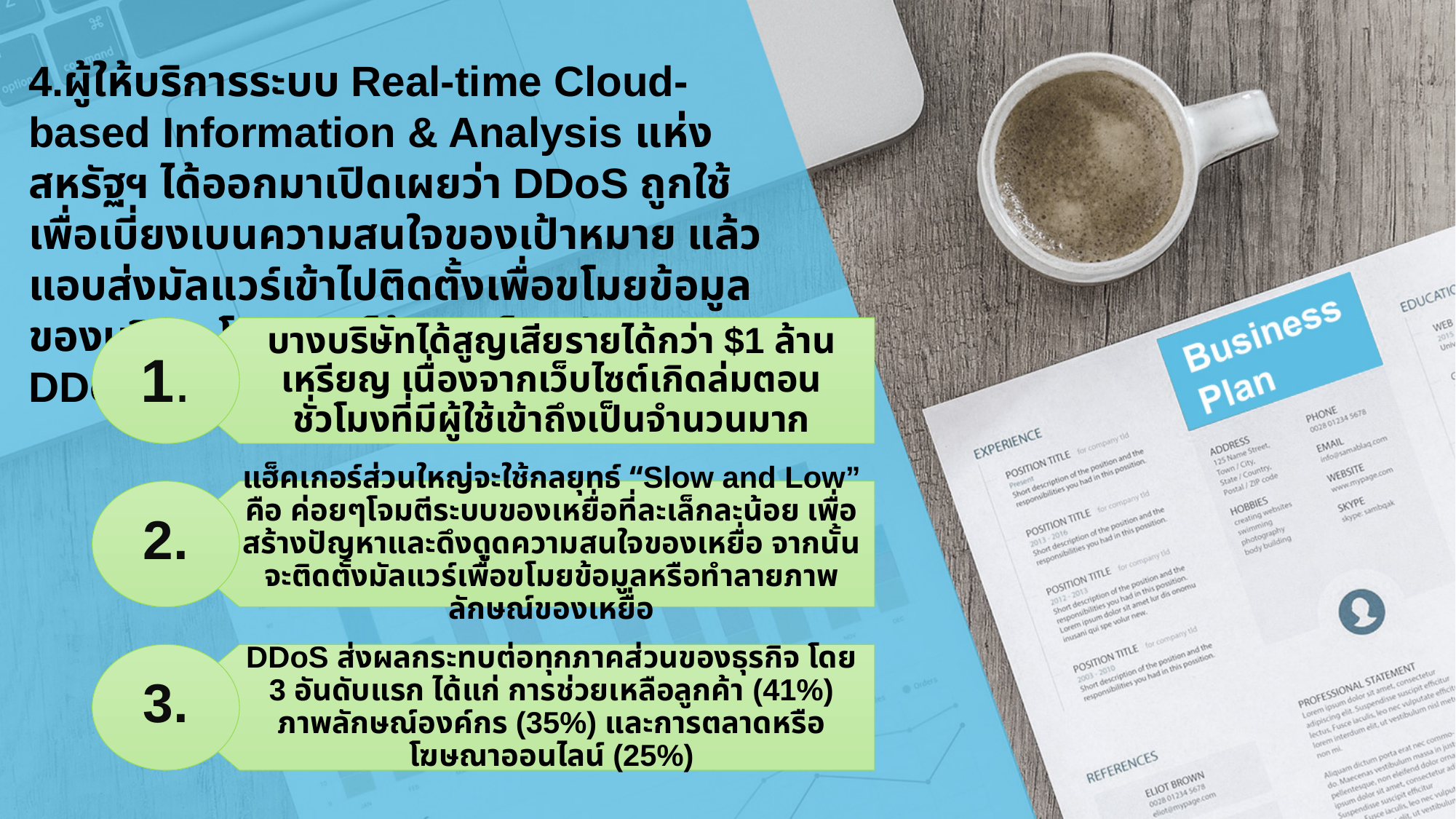

4.ผู้ให้บริการระบบ Real-time Cloud-based Information & Analysis แห่งสหรัฐฯ ได้ออกมาเปิดเผยว่า DDoS ถูกใช้เพื่อเบี่ยงเบนความสนใจของเป้าหมาย แล้วแอบส่งมัลแวร์เข้าไปติดตั้งเพื่อขโมยข้อมูลของบริษัท โดยแนวโน้มการโจมตีแบบ DDoS มีดังนี้
บางบริษัทได้สูญเสียรายได้กว่า $1 ล้านเหรียญ เนื่องจากเว็บไซต์เกิดล่มตอนชั่วโมงที่มีผู้ใช้เข้าถึงเป็นจำนวนมาก
1.
แฮ็คเกอร์ส่วนใหญ่จะใช้กลยุทธ์ “Slow and Low” คือ ค่อยๆโจมตีระบบของเหยื่อที่ละเล็กละน้อย เพื่อสร้างปัญหาและดึงดูดความสนใจของเหยื่อ จากนั้นจะติดตั้งมัลแวร์เพื่อขโมยข้อมูลหรือทำลายภาพลักษณ์ของเหยื่อ
2.
DDoS ส่งผลกระทบต่อทุกภาคส่วนของธุรกิจ โดย 3 อันดับแรก ได้แก่ การช่วยเหลือลูกค้า (41%) ภาพลักษณ์องค์กร (35%) และการตลาดหรือโฆษณาออนไลน์ (25%)
3.